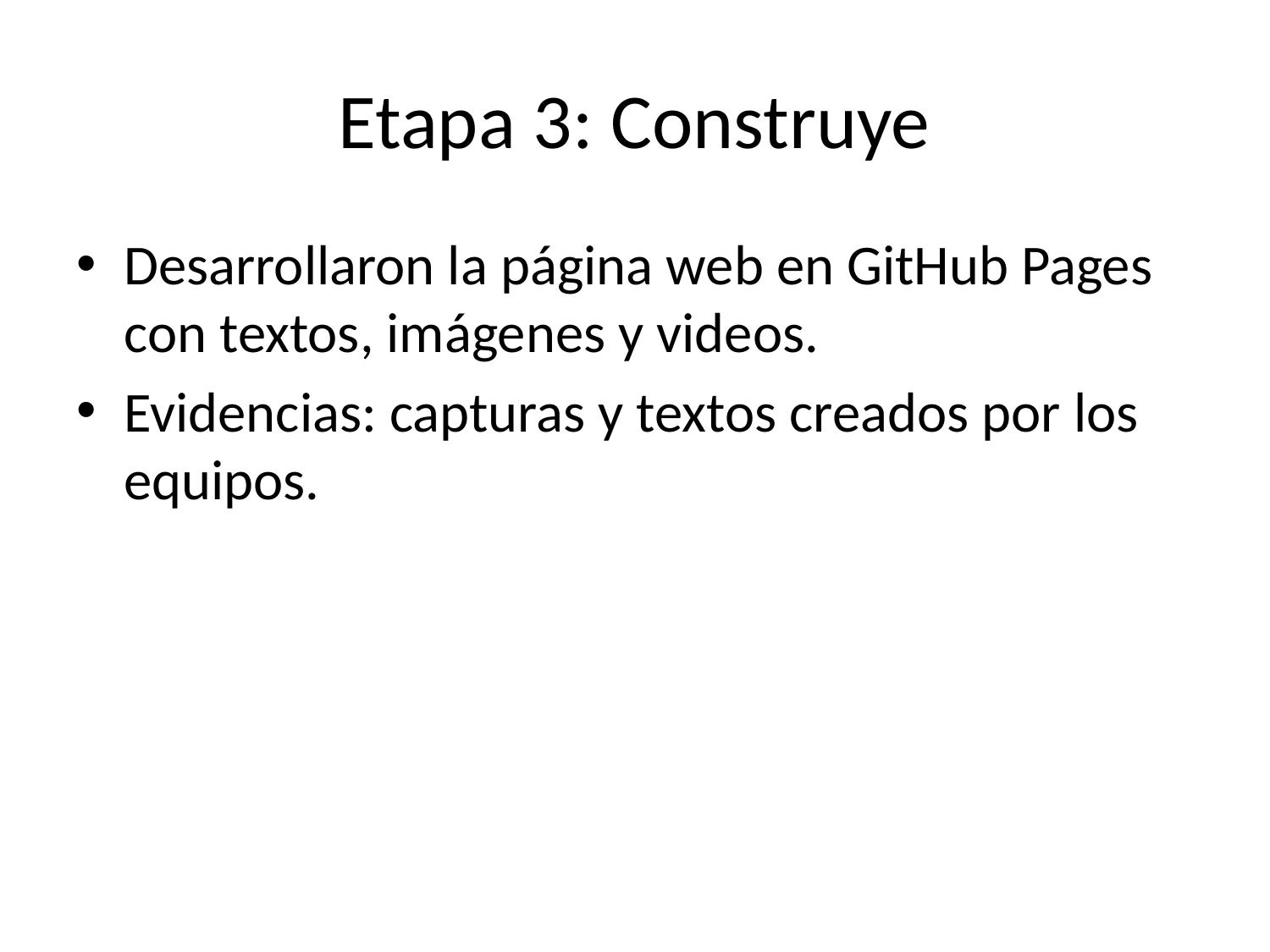

# Etapa 3: Construye
Desarrollaron la página web en GitHub Pages con textos, imágenes y videos.
Evidencias: capturas y textos creados por los equipos.